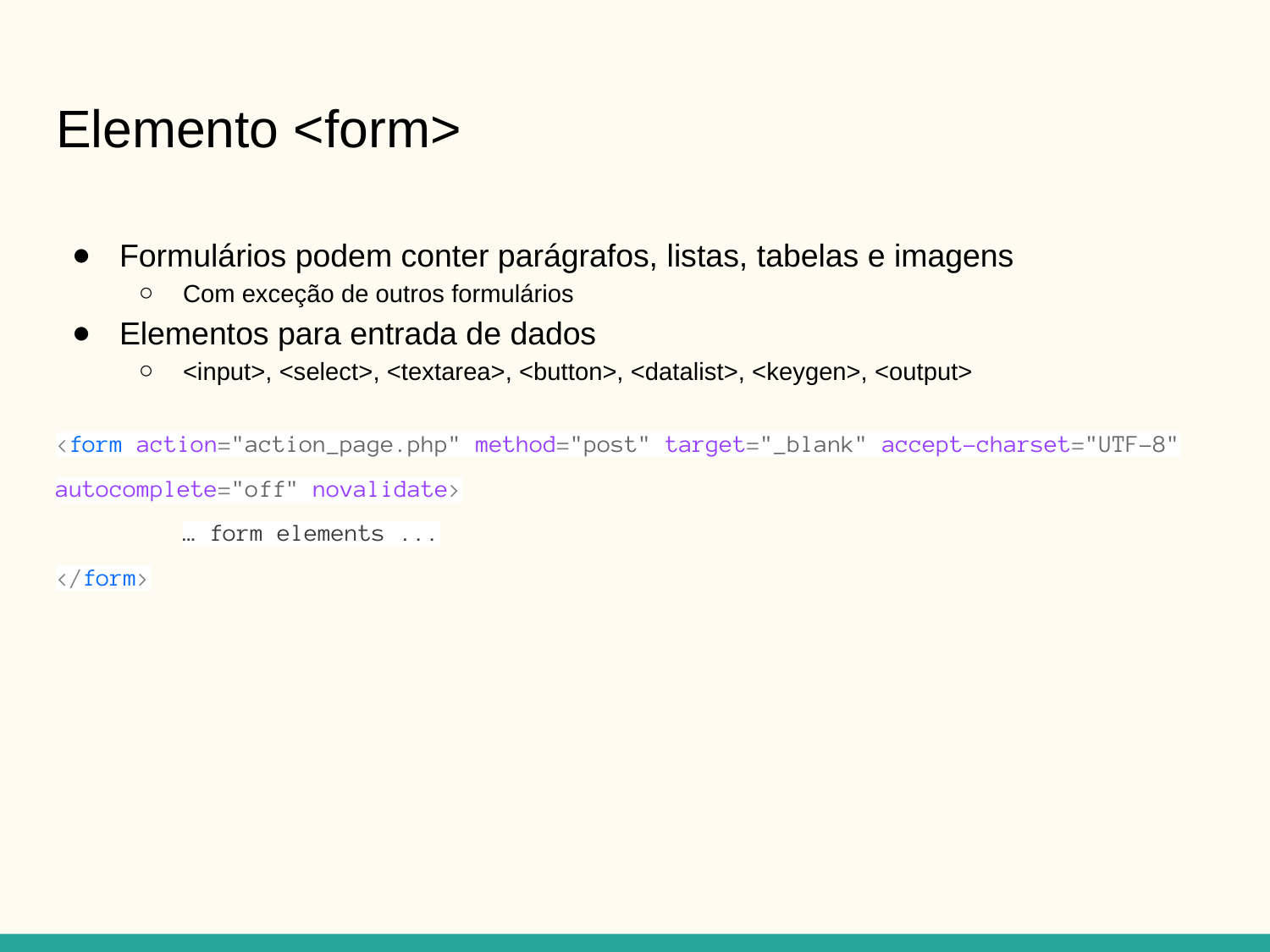

# Elemento <form>
Formulários podem conter parágrafos, listas, tabelas e imagens
Com exceção de outros formulários
Elementos para entrada de dados
<input>, <select>, <textarea>, <button>, <datalist>, <keygen>, <output>
<form action="action_page.php" method="post" target="_blank" accept-charset="UTF-8" autocomplete="off" novalidate>
	… form elements ...
</form>